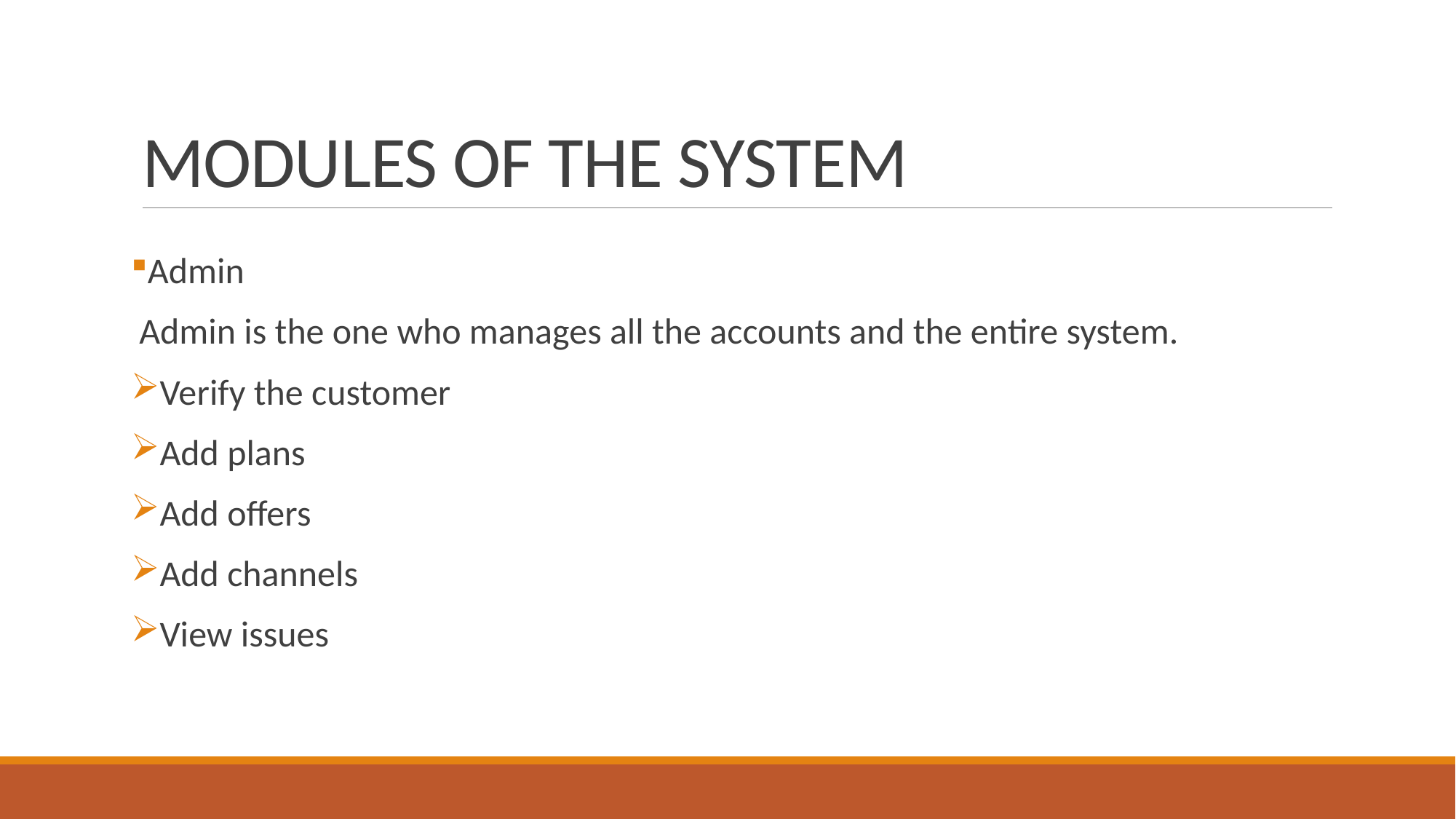

# MODULES OF THE SYSTEM
Admin
 Admin is the one who manages all the accounts and the entire system.
Verify the customer
Add plans
Add offers
Add channels
View issues